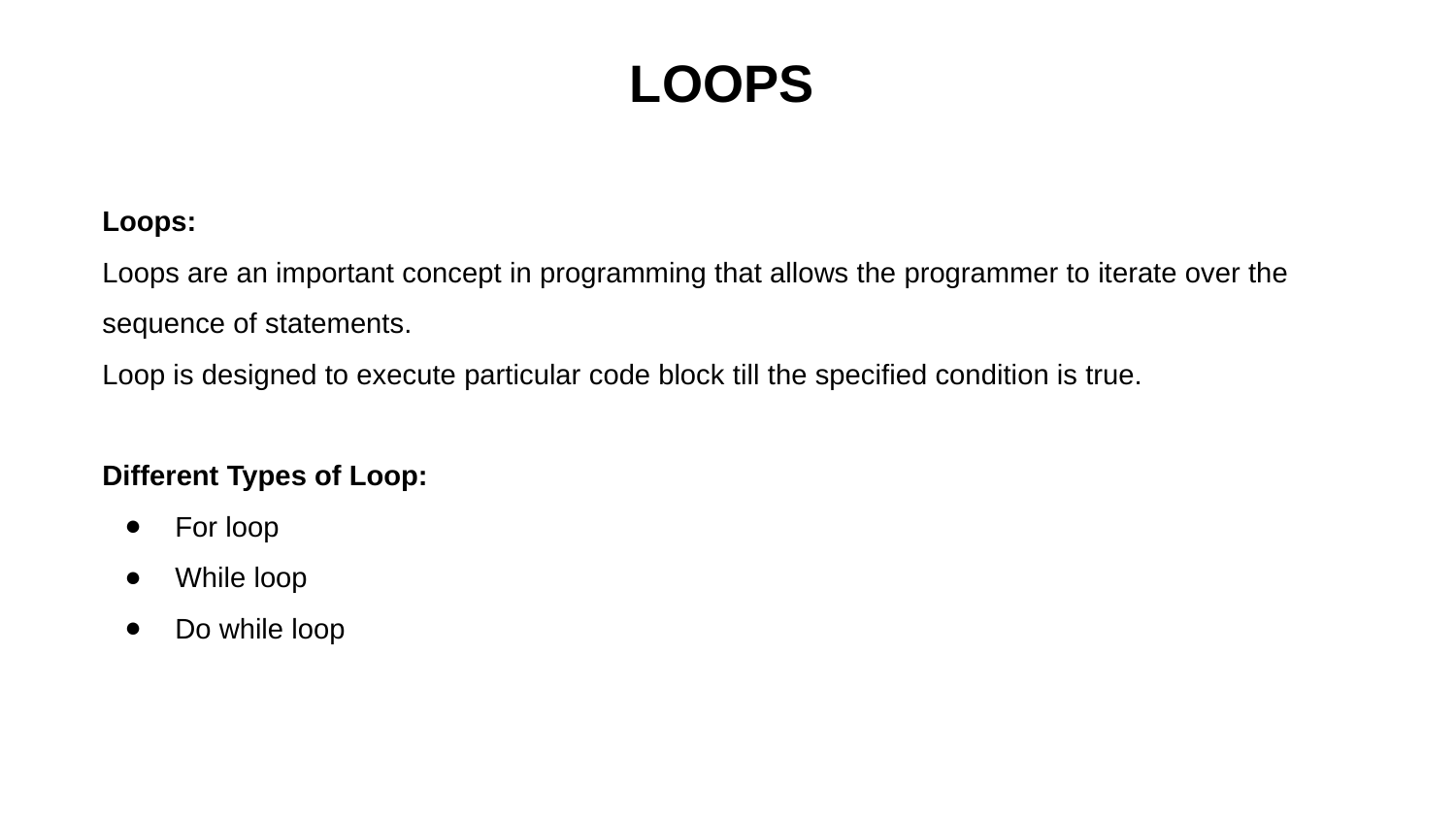

LOOPS
Loops:
Loops are an important concept in programming that allows the programmer to iterate over the sequence of statements.
Loop is designed to execute particular code block till the specified condition is true.

Different Types of Loop:
For loop
While loop
Do while loop